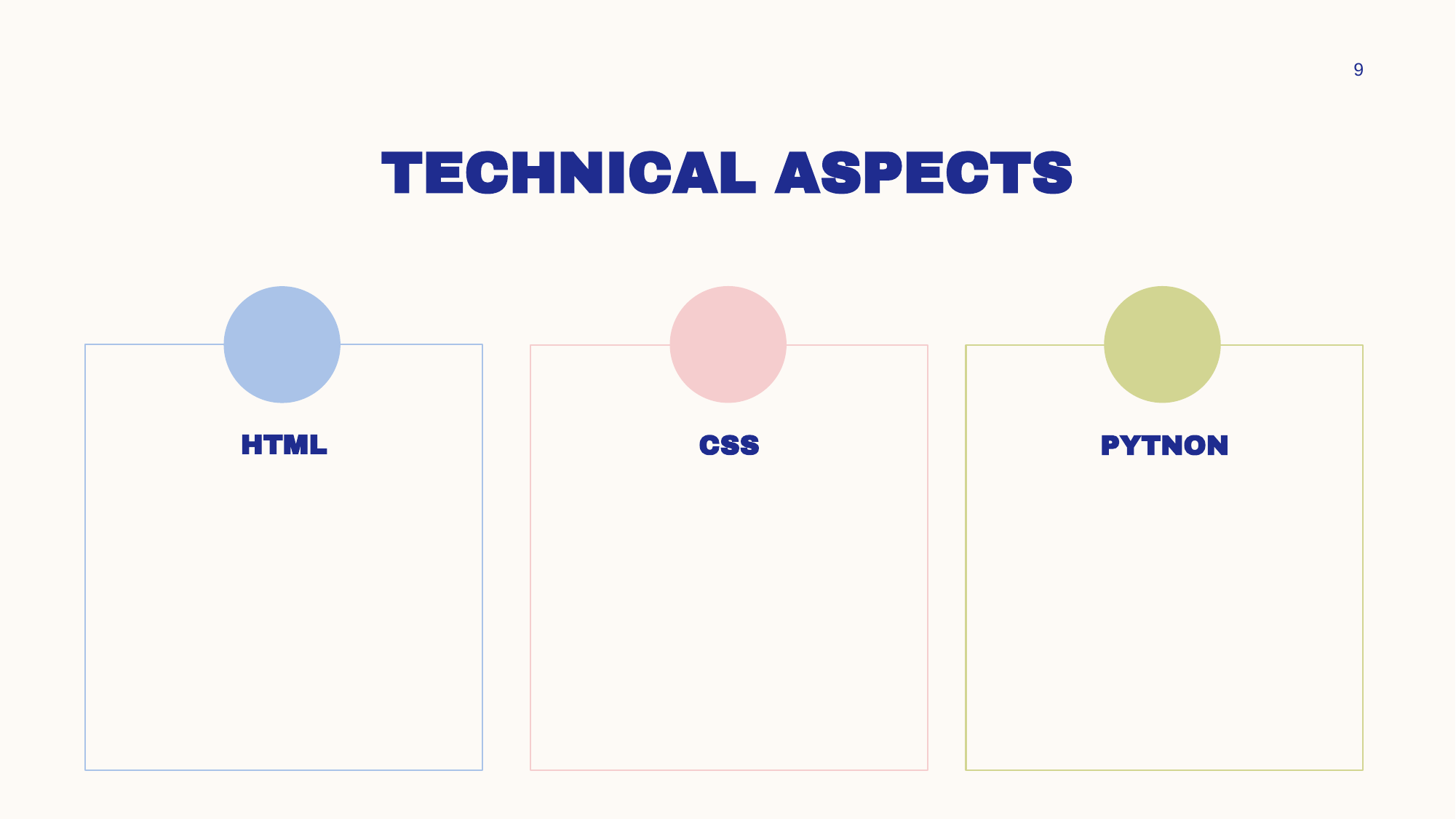

9
# Technical aspects
HTML
CSS
Pytnon